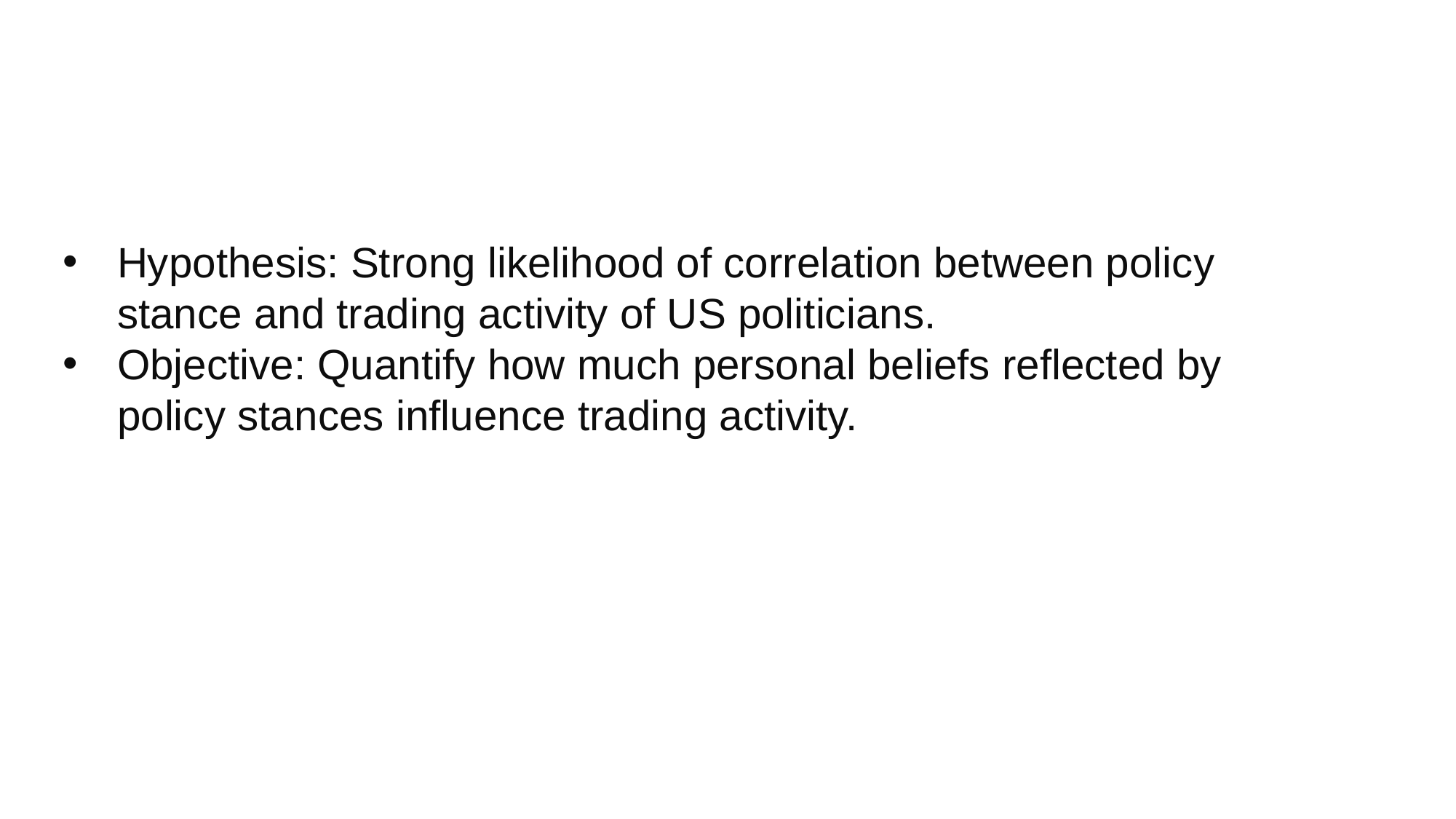

Hypothesis: Strong likelihood of correlation between policy stance and trading activity of US politicians.
Objective: Quantify how much personal beliefs reflected by policy stances influence trading activity.